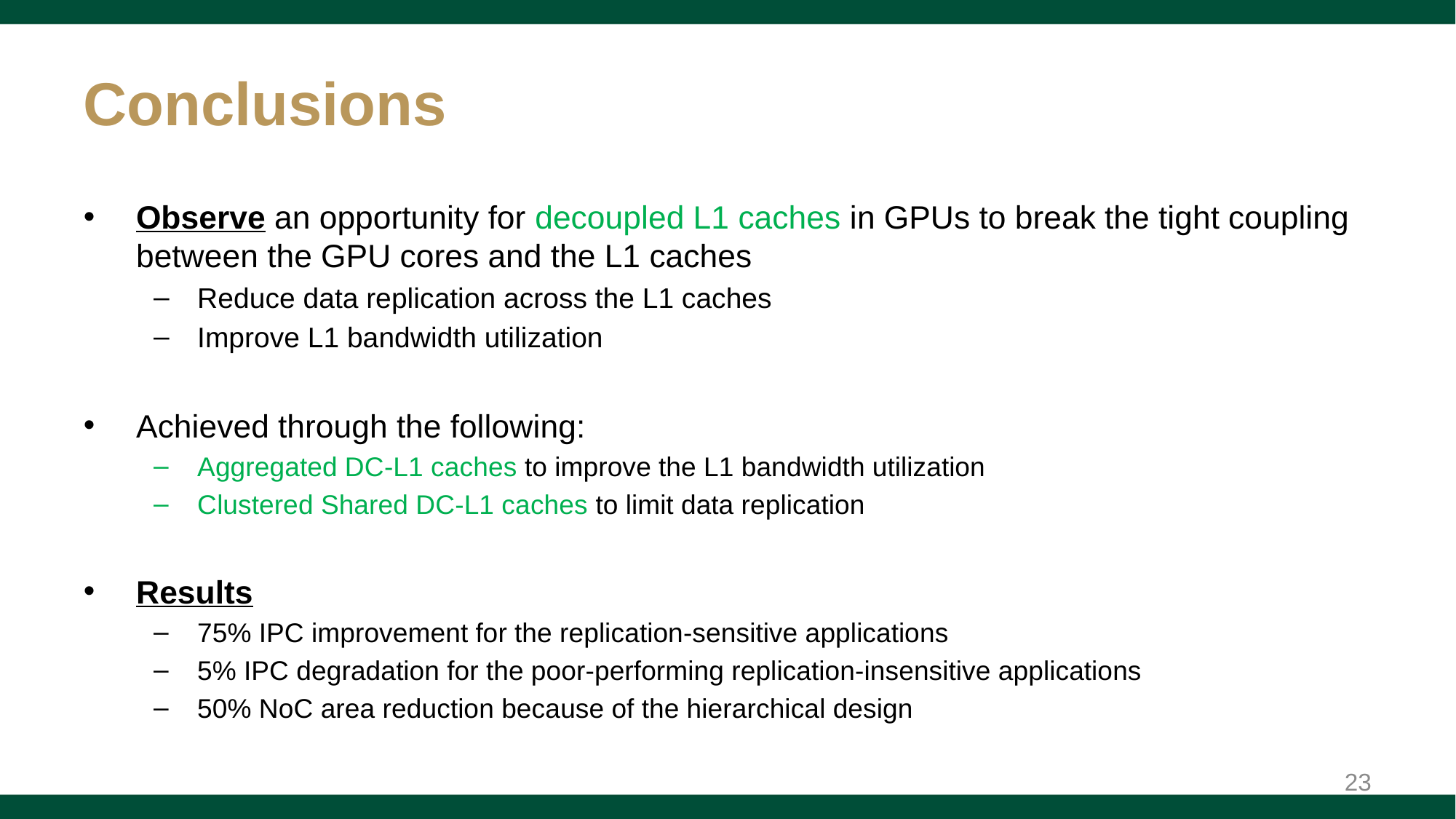

# Conclusions
Observe an opportunity for decoupled L1 caches in GPUs to break the tight coupling between the GPU cores and the L1 caches
Reduce data replication across the L1 caches
Improve L1 bandwidth utilization

Achieved through the following:
Aggregated DC-L1 caches to improve the L1 bandwidth utilization
Clustered Shared DC-L1 caches to limit data replication

Results
75% IPC improvement for the replication-sensitive applications
5% IPC degradation for the poor-performing replication-insensitive applications
50% NoC area reduction because of the hierarchical design
23